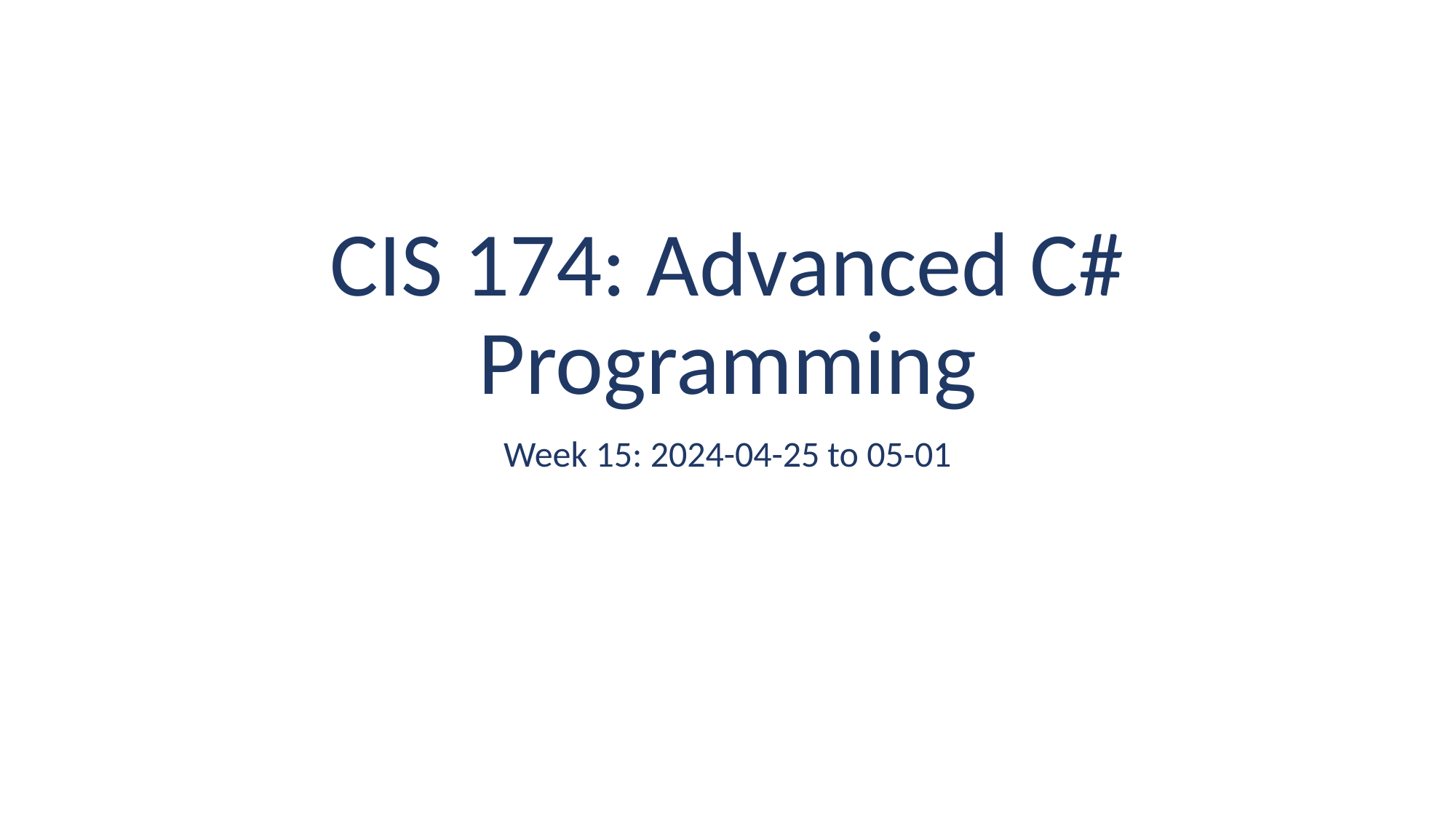

# CIS 174: Advanced C# Programming
Week 15: 2024-04-25 to 05-01